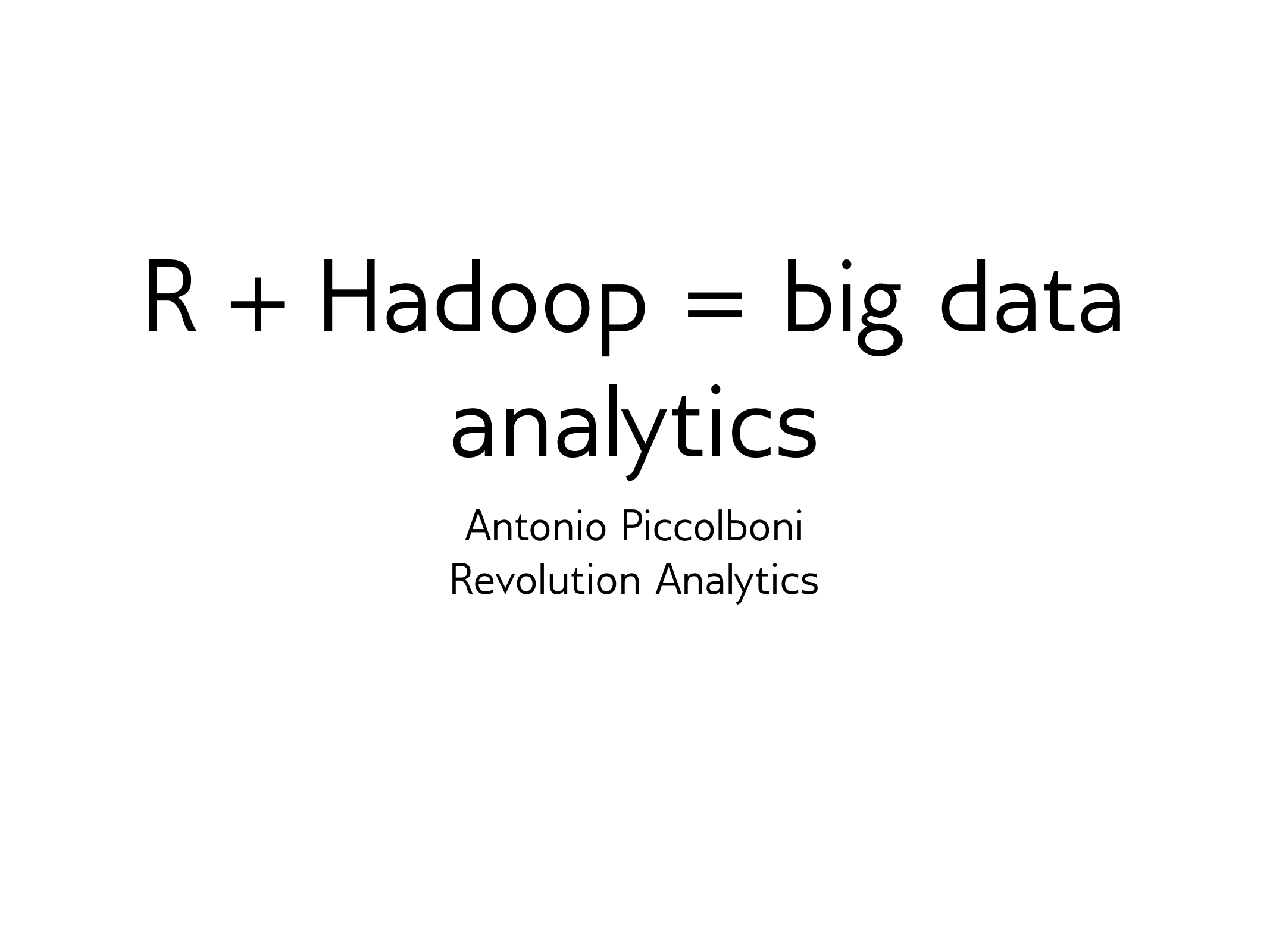

# R + Hadoop = big data analytics
Antonio Piccolboni
Revolution Analytics